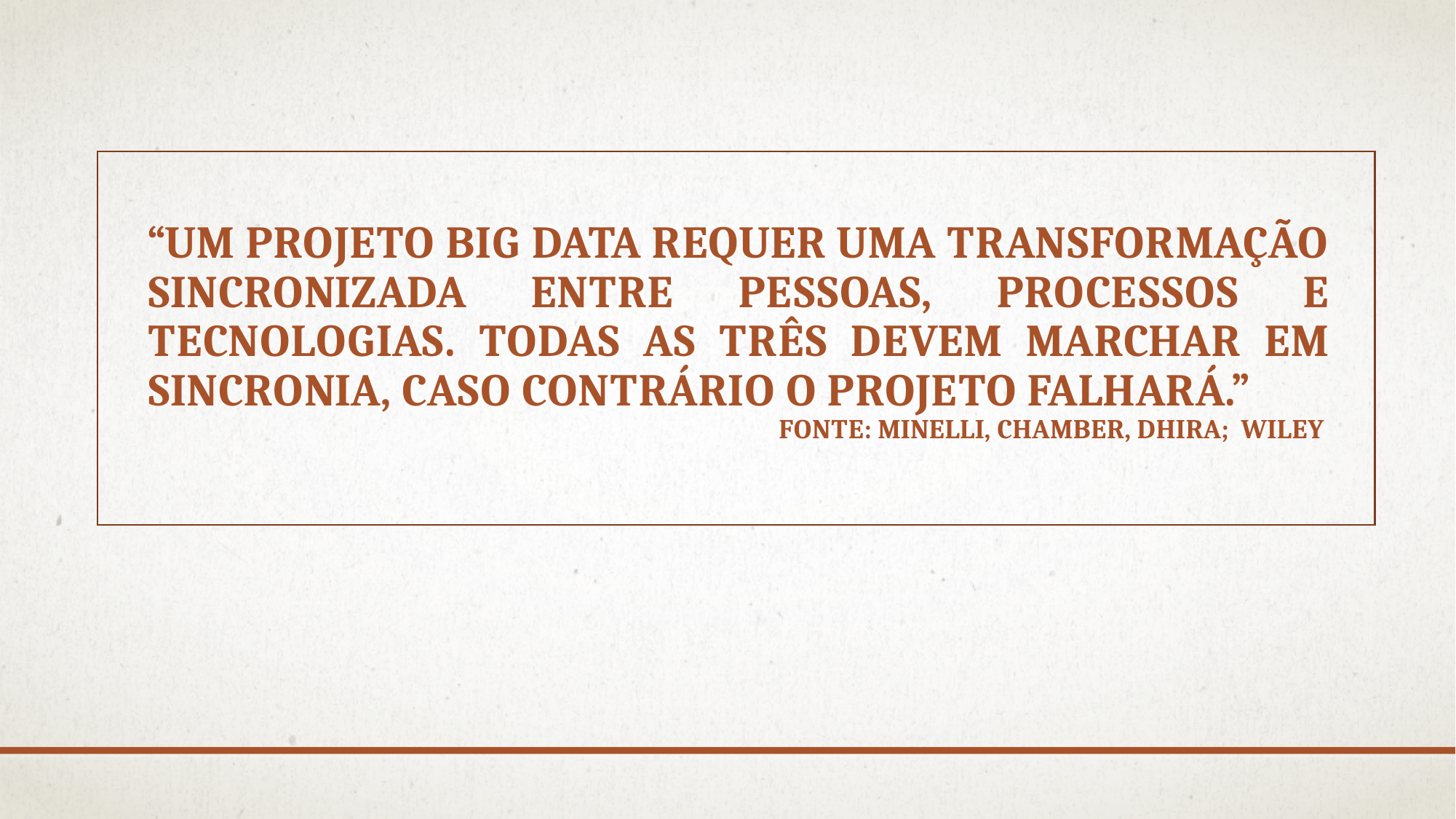

“Um projeto Big Data requer uma transformação sincronizada entre pessoas, processos e tecnologias. Todas as três devem marchar em sincronia, caso contrário o projeto falhará.”
Fonte: Minelli, Chamber, Dhira;  Wiley